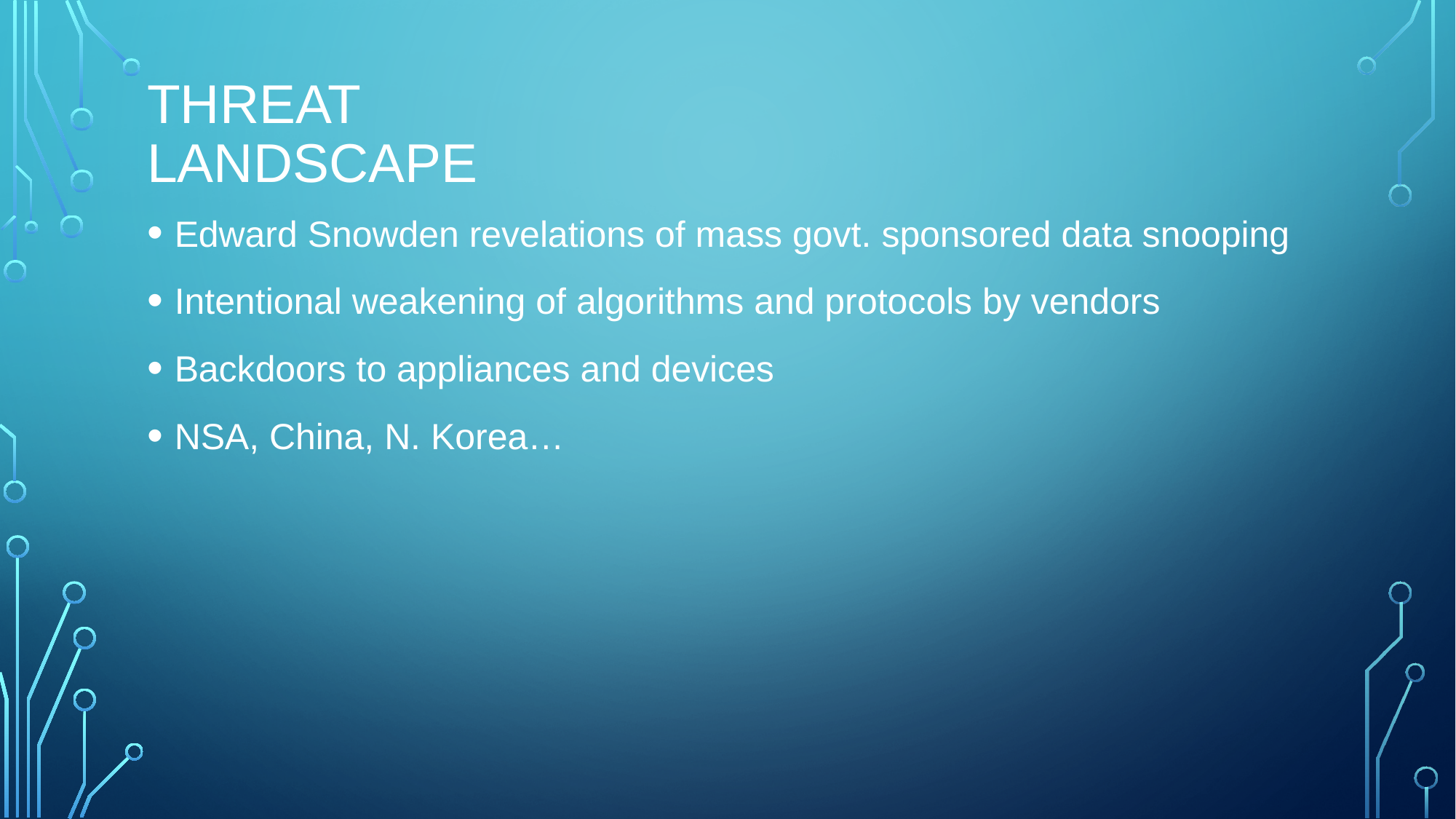

# Threat landscape
Edward Snowden revelations of mass govt. sponsored data snooping
Intentional weakening of algorithms and protocols by vendors
Backdoors to appliances and devices
NSA, China, N. Korea…